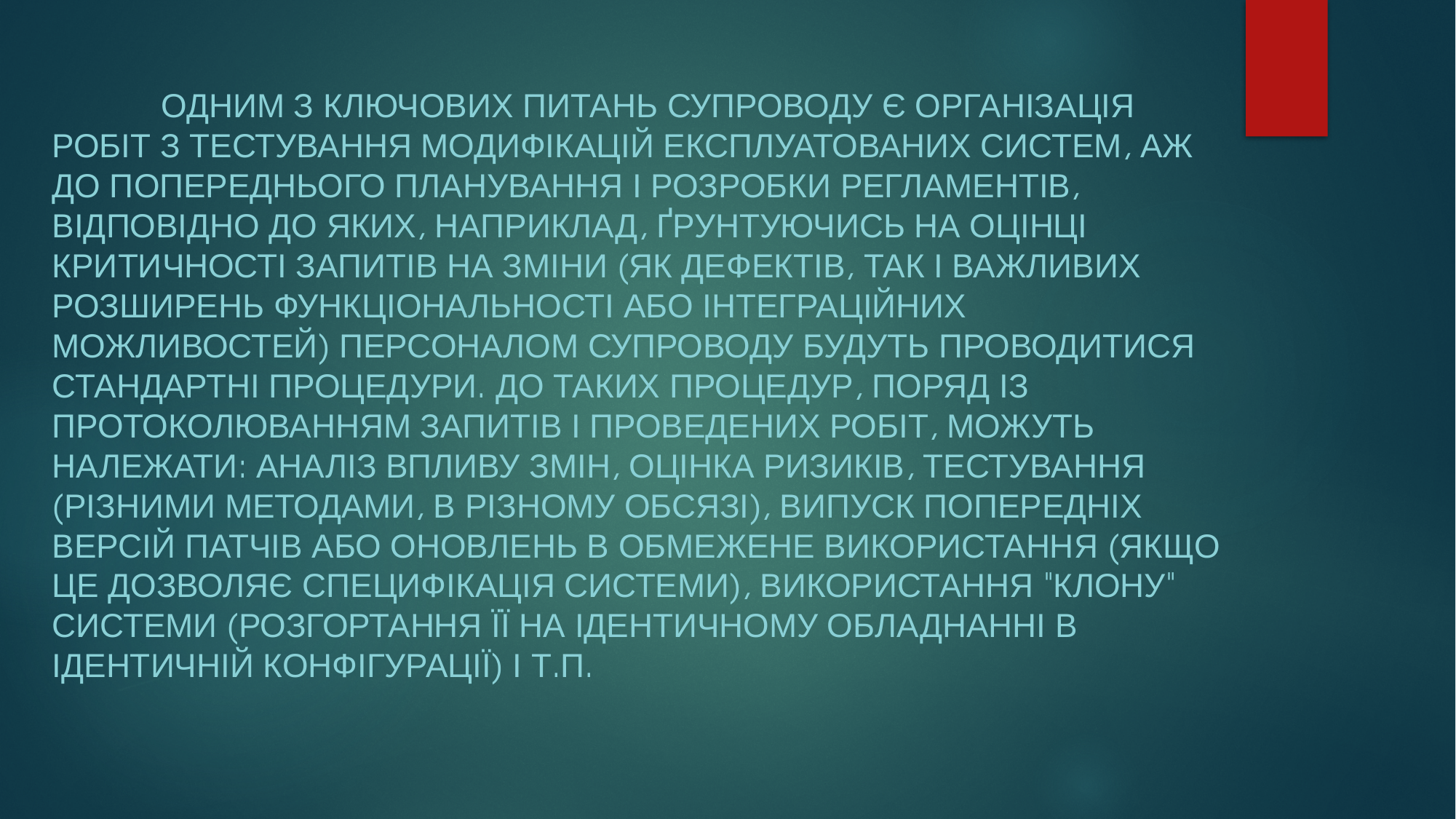

Одним з ключових питань супроводу є організація робіт з тестування модифікацій експлуатованих систем, аж до попереднього планування і розробки регламентів, відповідно до яких, наприклад, ґрунтуючись на оцінці критичності запитів на зміни (як дефектів, так і важливих розширень функціональності або інтеграційних можливостей) персоналом супроводу будуть проводитися стандартні процедури. До таких процедур, поряд із протоколюванням запитів і проведених робіт, можуть належати: аналіз впливу змін, оцінка ризиків, тестування (різними методами, в різному обсязі), випуск попередніх версій патчів або оновлень в обмежене використання (якщо це дозволяє специфікація системи), використання "клону" системи (розгортання її на ідентичному обладнанні в ідентичній конфігурації) і т.п.